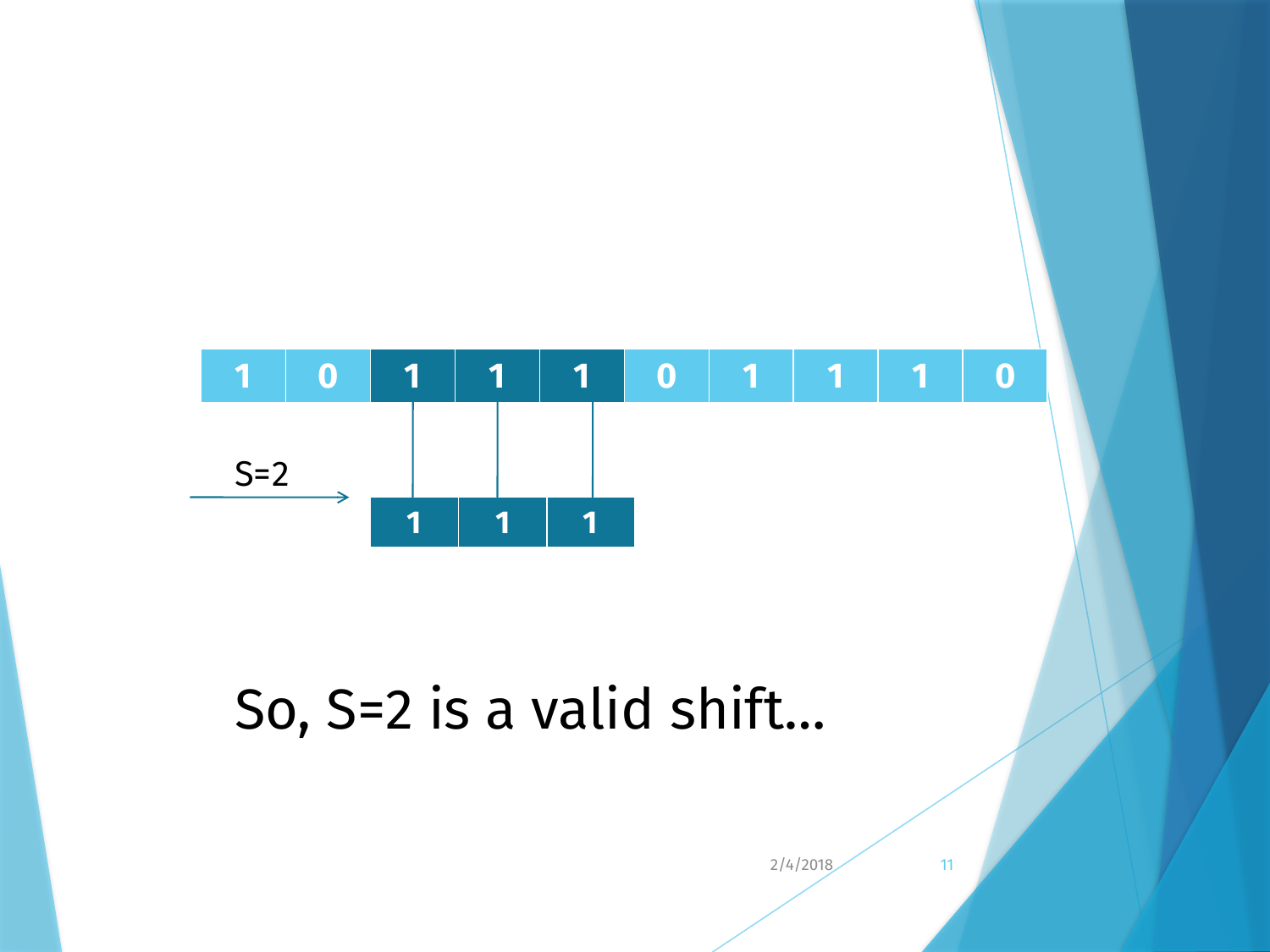

| 1 | 0 | 1 | 1 | 1 | 0 | 1 | 1 | 1 | 0 |
| --- | --- | --- | --- | --- | --- | --- | --- | --- | --- |
S=2
| 1 | 1 | 1 |
| --- | --- | --- |
So, S=2 is a valid shift…
2/4/2018
11